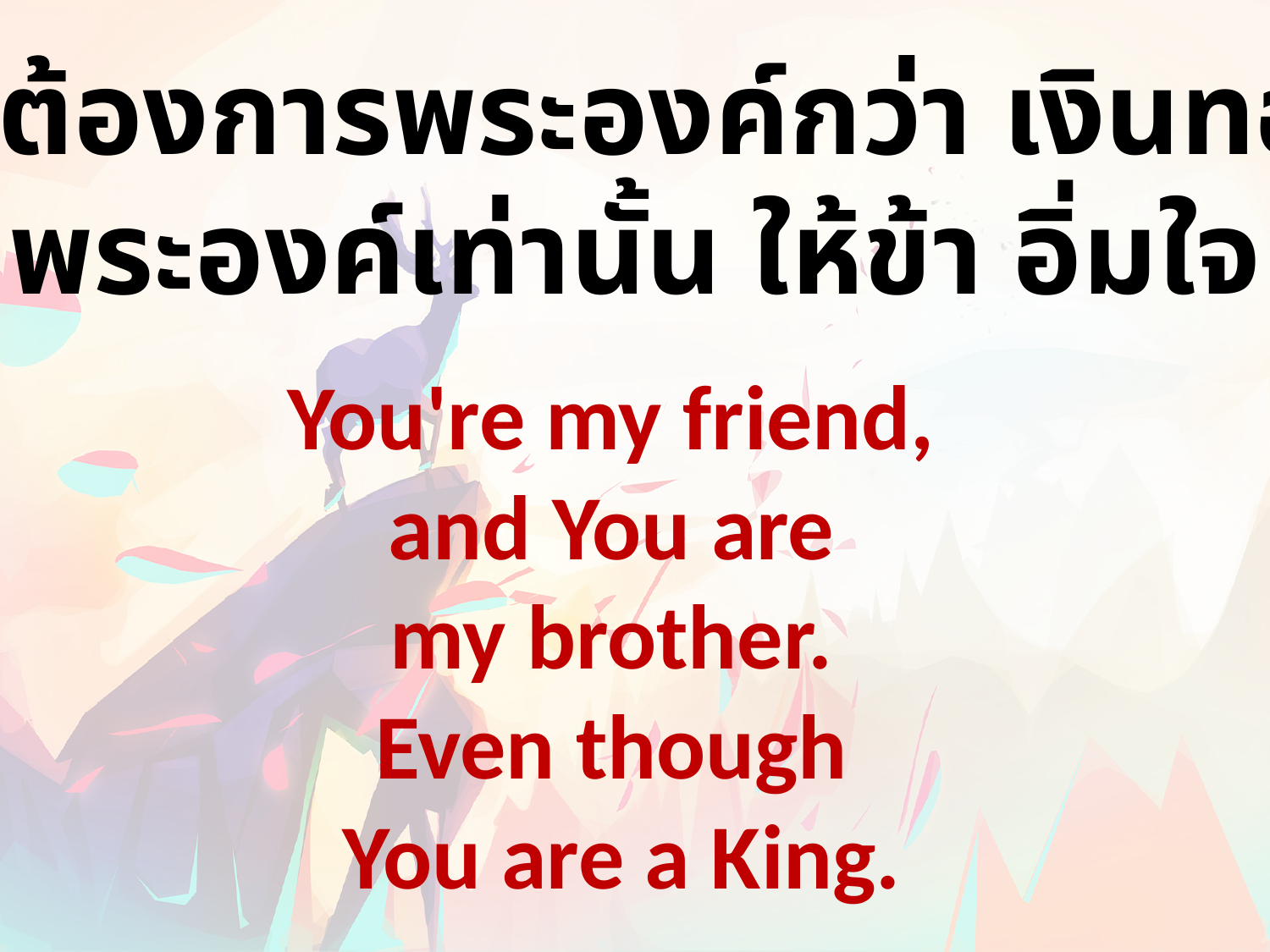

ข้าต้องการพระองค์กว่า เงินทอง
พระองค์เท่านั้น ให้ข้า อิ่มใจ
You're my friend,
and You are
my brother.
Even though
You are a King.